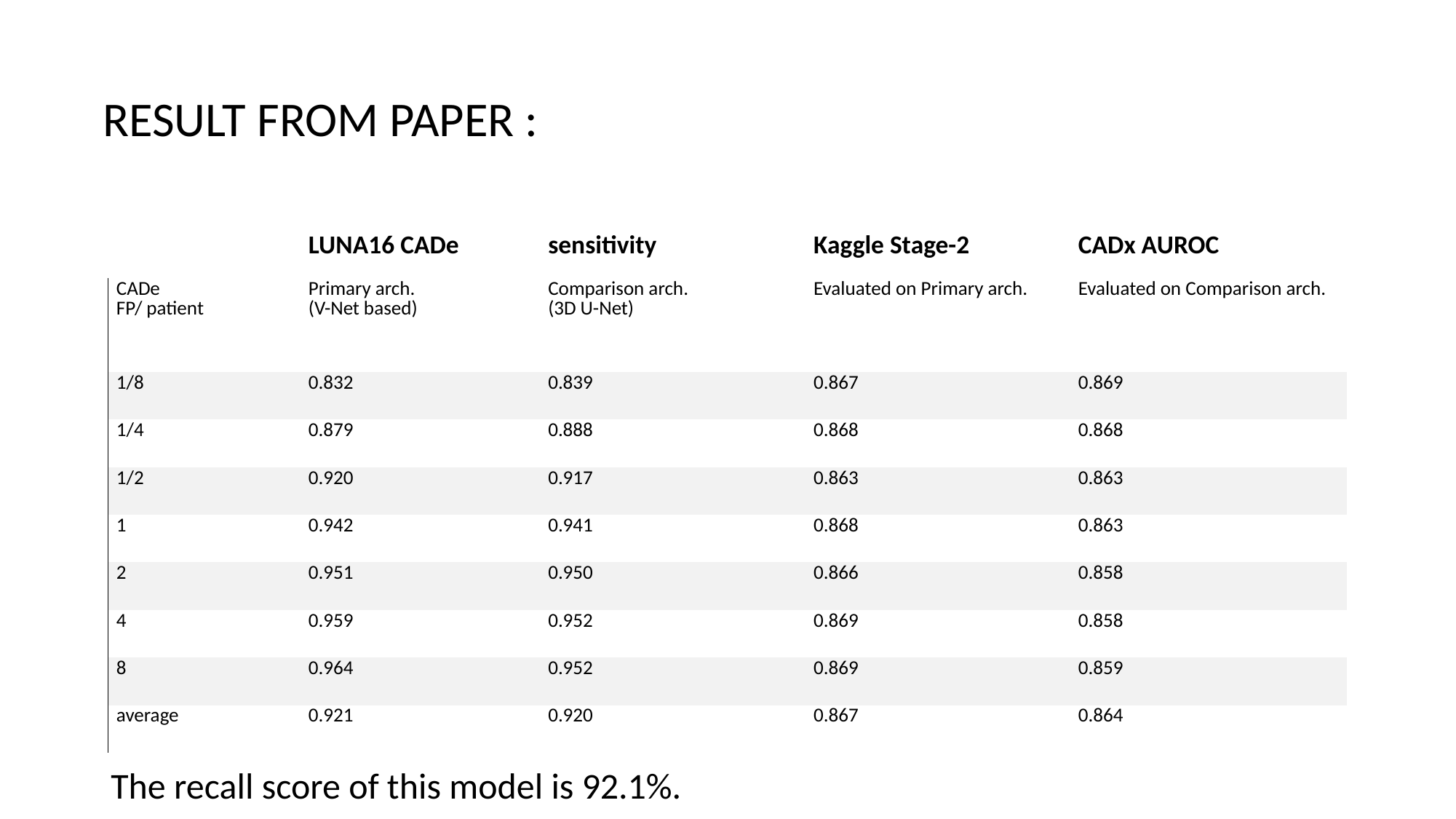

# RESULT FROM PAPER :
|  | LUNA16 CADe | sensitivity | Kaggle Stage-2 | CADx AUROC |
| --- | --- | --- | --- | --- |
| CADe FP/ patient | Primary arch. (V-Net based) | Comparison arch. (3D U-Net) | Evaluated on Primary arch. | Evaluated on Comparison arch. |
| 1/8 | 0.832 | 0.839 | 0.867 | 0.869 |
| 1/4 | 0.879 | 0.888 | 0.868 | 0.868 |
| 1/2 | 0.920 | 0.917 | 0.863 | 0.863 |
| 1 | 0.942 | 0.941 | 0.868 | 0.863 |
| 2 | 0.951 | 0.950 | 0.866 | 0.858 |
| 4 | 0.959 | 0.952 | 0.869 | 0.858 |
| 8 | 0.964 | 0.952 | 0.869 | 0.859 |
| average | 0.921 | 0.920 | 0.867 | 0.864 |
The recall score of this model is 92.1%.